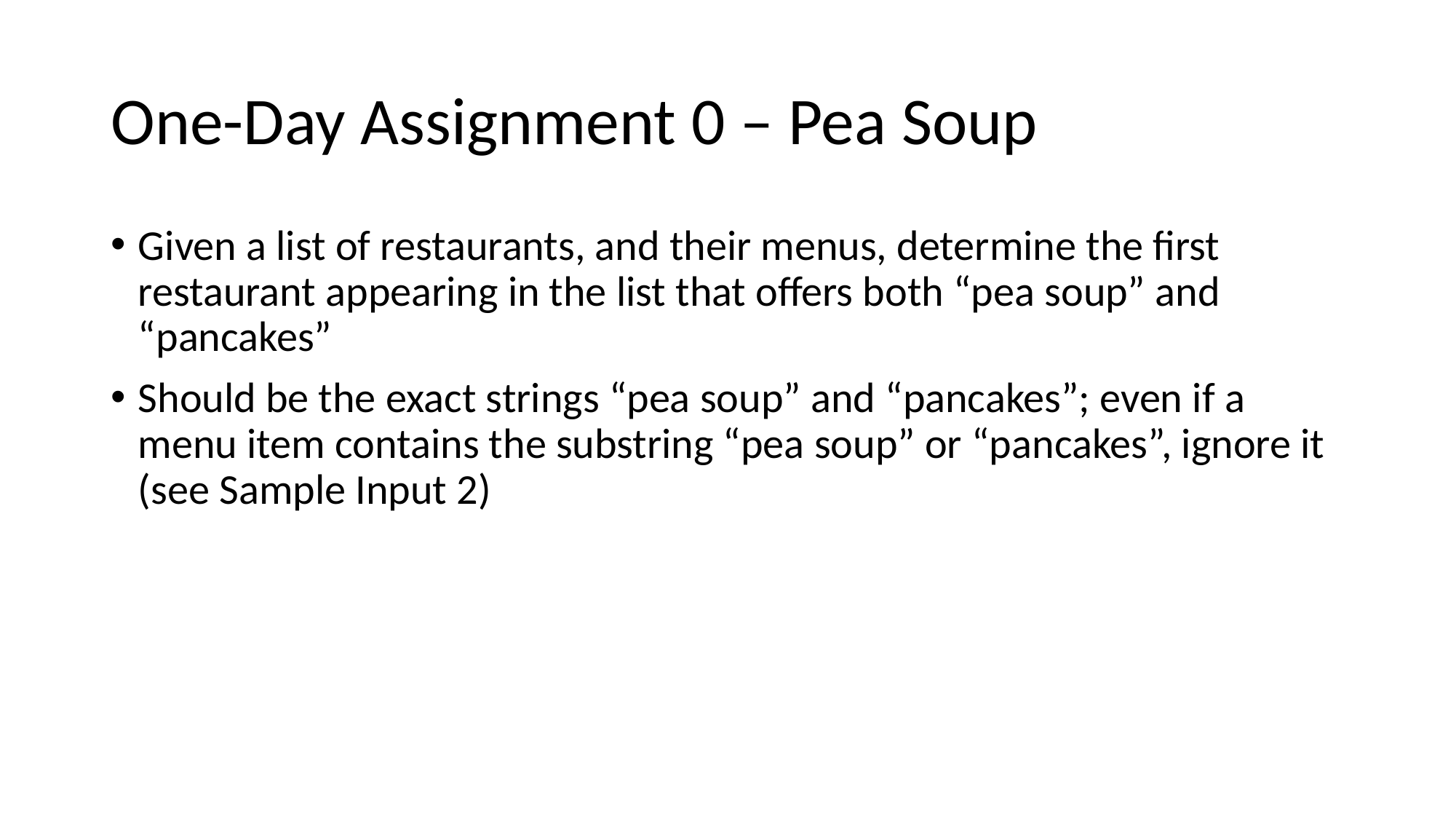

# One-Day Assignment 0 – Pea Soup
Given a list of restaurants, and their menus, determine the first restaurant appearing in the list that offers both “pea soup” and “pancakes”
Should be the exact strings “pea soup” and “pancakes”; even if a menu item contains the substring “pea soup” or “pancakes”, ignore it (see Sample Input 2)